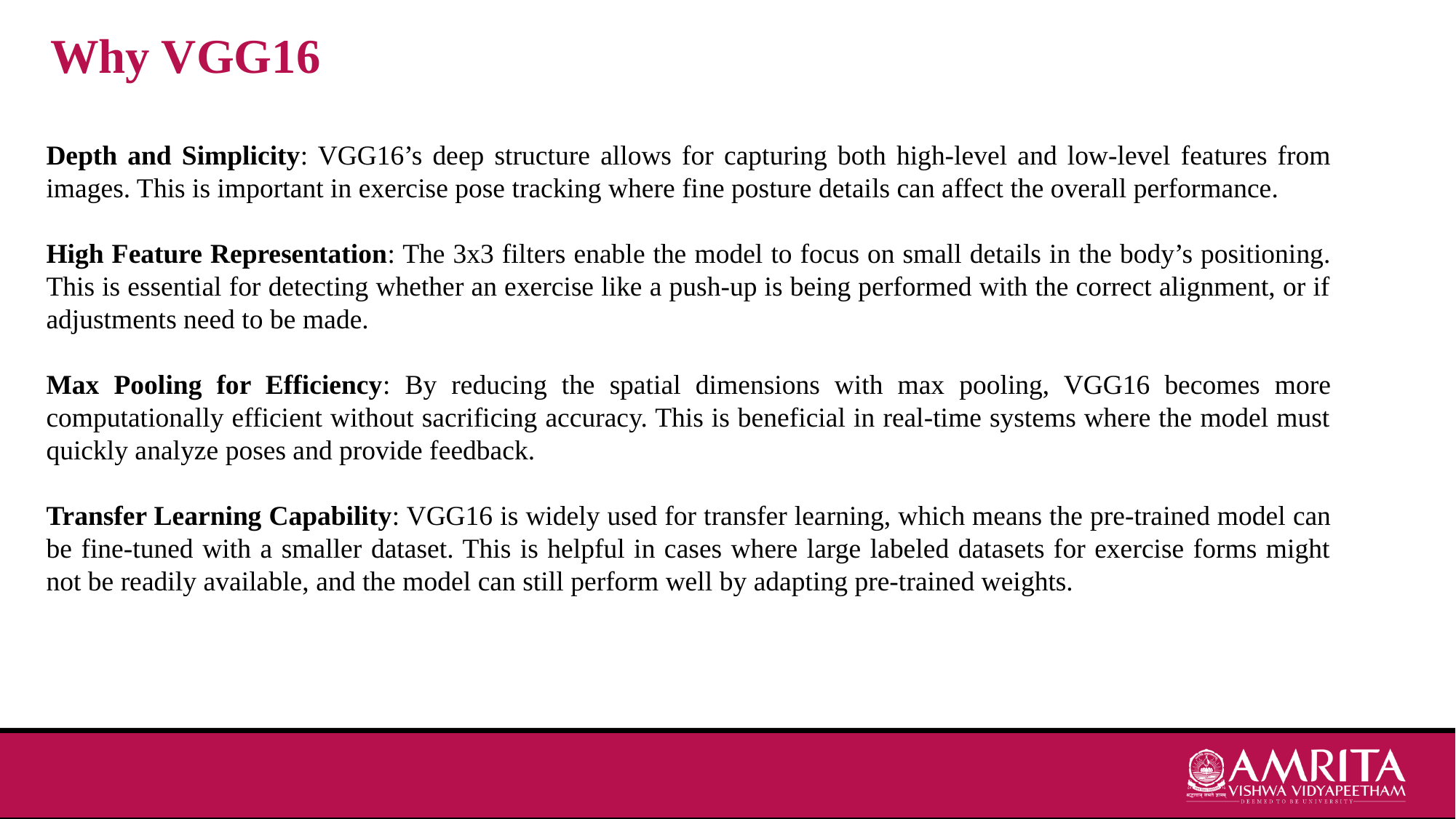

Why VGG16
Depth and Simplicity: VGG16’s deep structure allows for capturing both high-level and low-level features from images. This is important in exercise pose tracking where fine posture details can affect the overall performance.

High Feature Representation: The 3x3 filters enable the model to focus on small details in the body’s positioning. This is essential for detecting whether an exercise like a push-up is being performed with the correct alignment, or if adjustments need to be made.

Max Pooling for Efficiency: By reducing the spatial dimensions with max pooling, VGG16 becomes more computationally efficient without sacrificing accuracy. This is beneficial in real-time systems where the model must quickly analyze poses and provide feedback.

Transfer Learning Capability: VGG16 is widely used for transfer learning, which means the pre-trained model can be fine-tuned with a smaller dataset. This is helpful in cases where large labeled datasets for exercise forms might not be readily available, and the model can still perform well by adapting pre-trained weights.